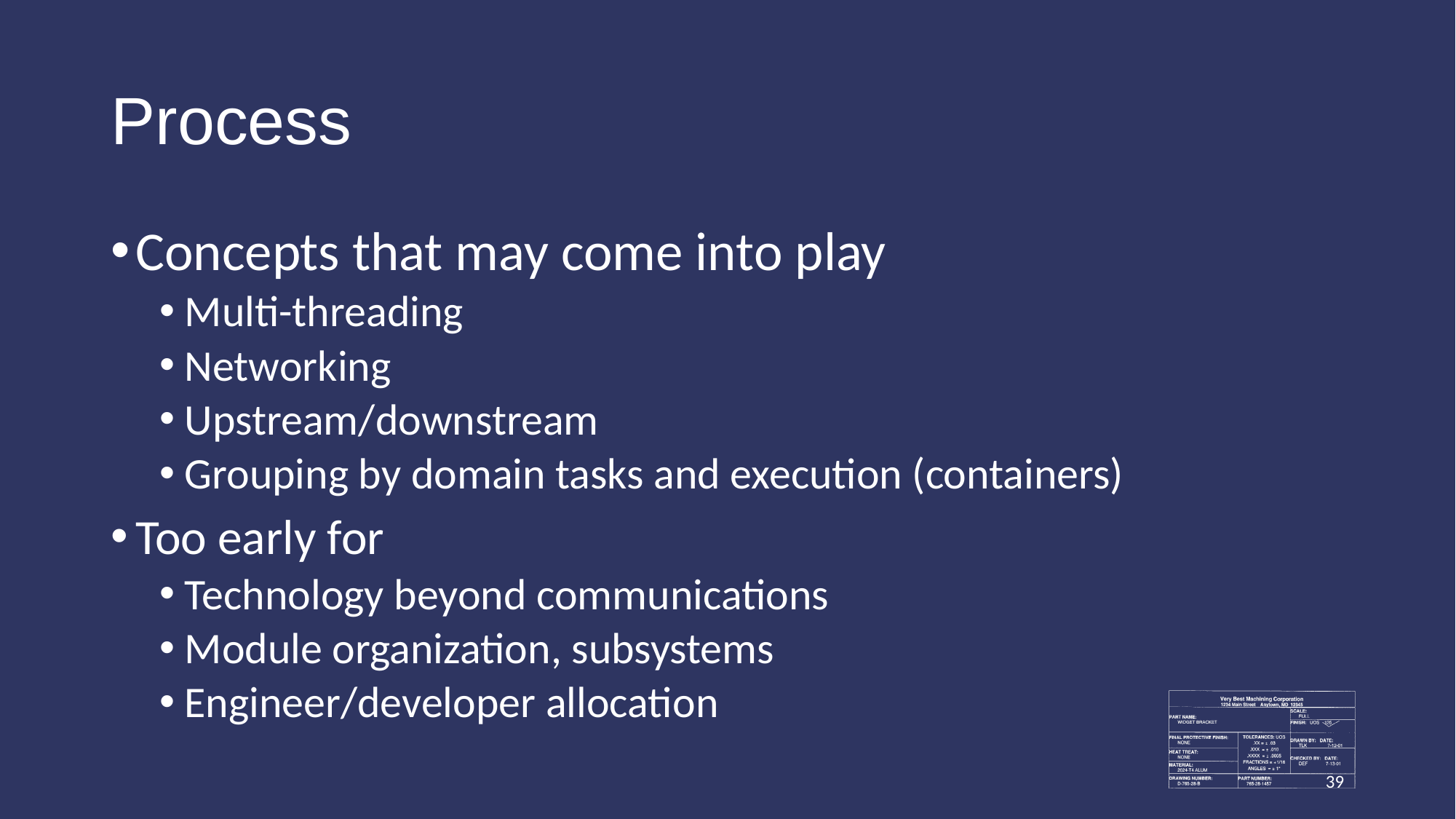

# Process
Concepts that may come into play
Multi-threading
Networking
Upstream/downstream
Grouping by domain tasks and execution (containers)
Too early for
Technology beyond communications
Module organization, subsystems
Engineer/developer allocation
39